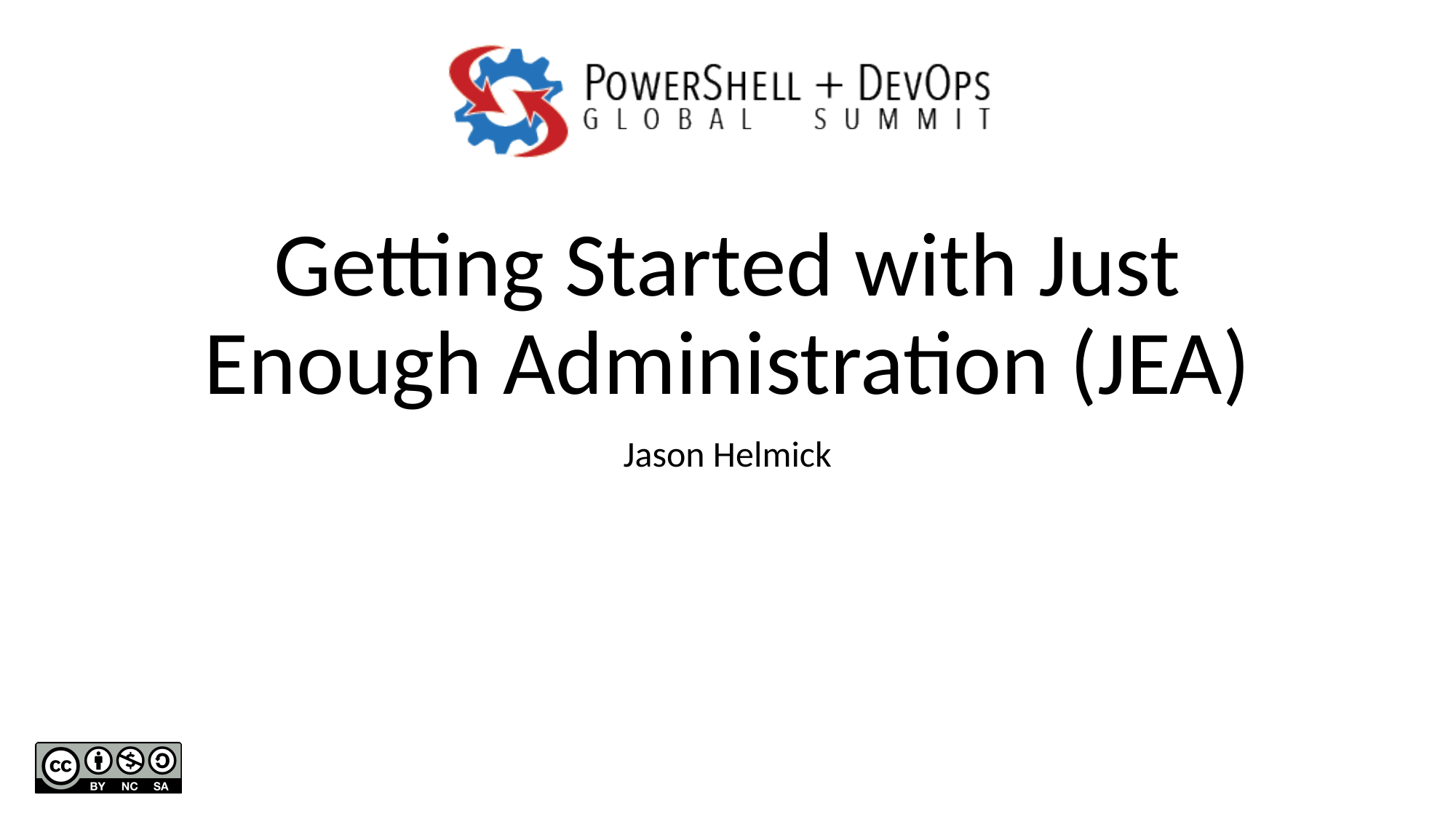

# Getting Started with Just Enough Administration (JEA)
Jason Helmick